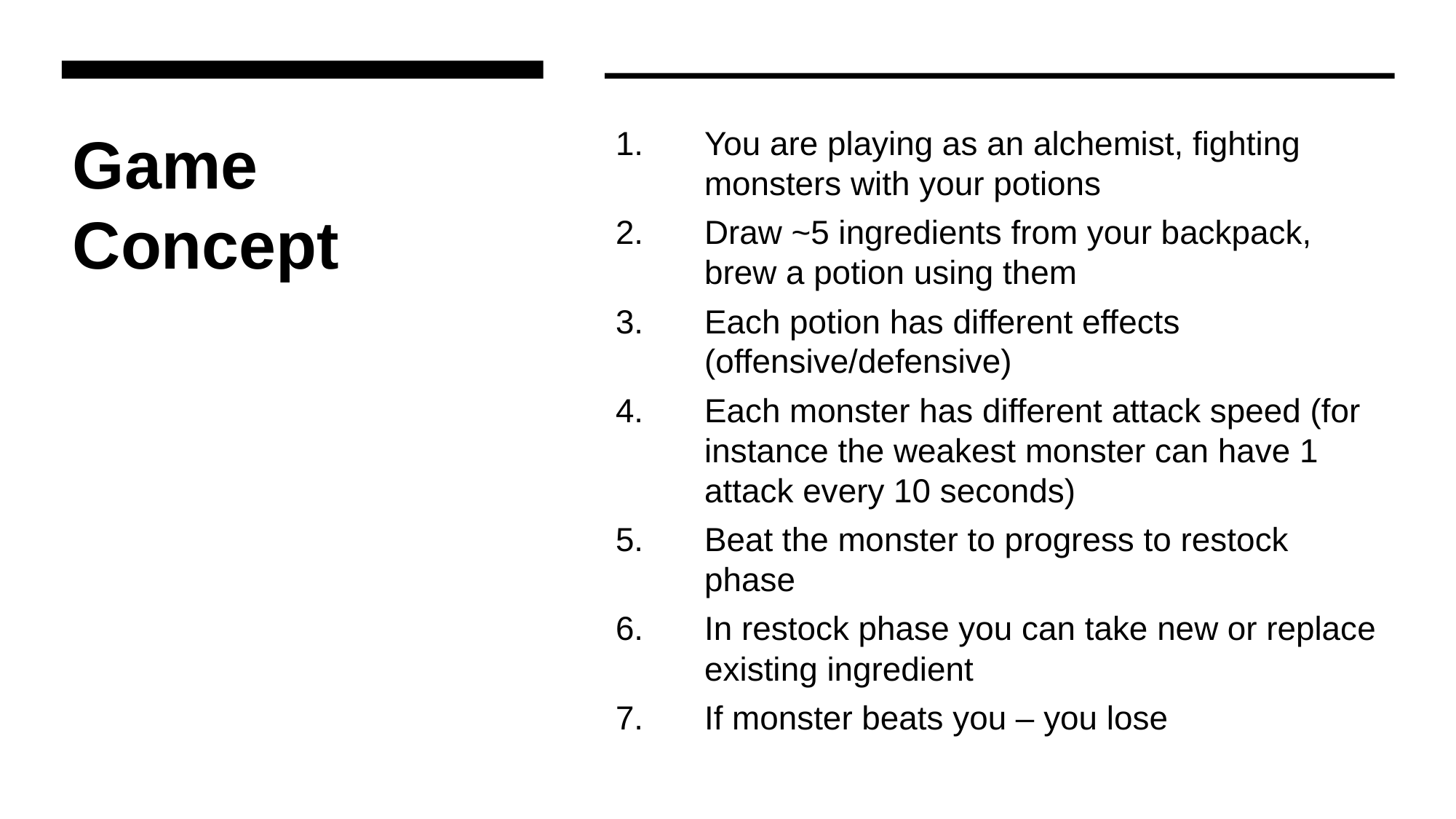

# Game Concept
You are playing as an alchemist, fighting monsters with your potions
Draw ~5 ingredients from your backpack, brew a potion using them
Each potion has different effects (offensive/defensive)
Each monster has different attack speed (for instance the weakest monster can have 1 attack every 10 seconds)
Beat the monster to progress to restock phase
In restock phase you can take new or replace existing ingredient
If monster beats you – you lose